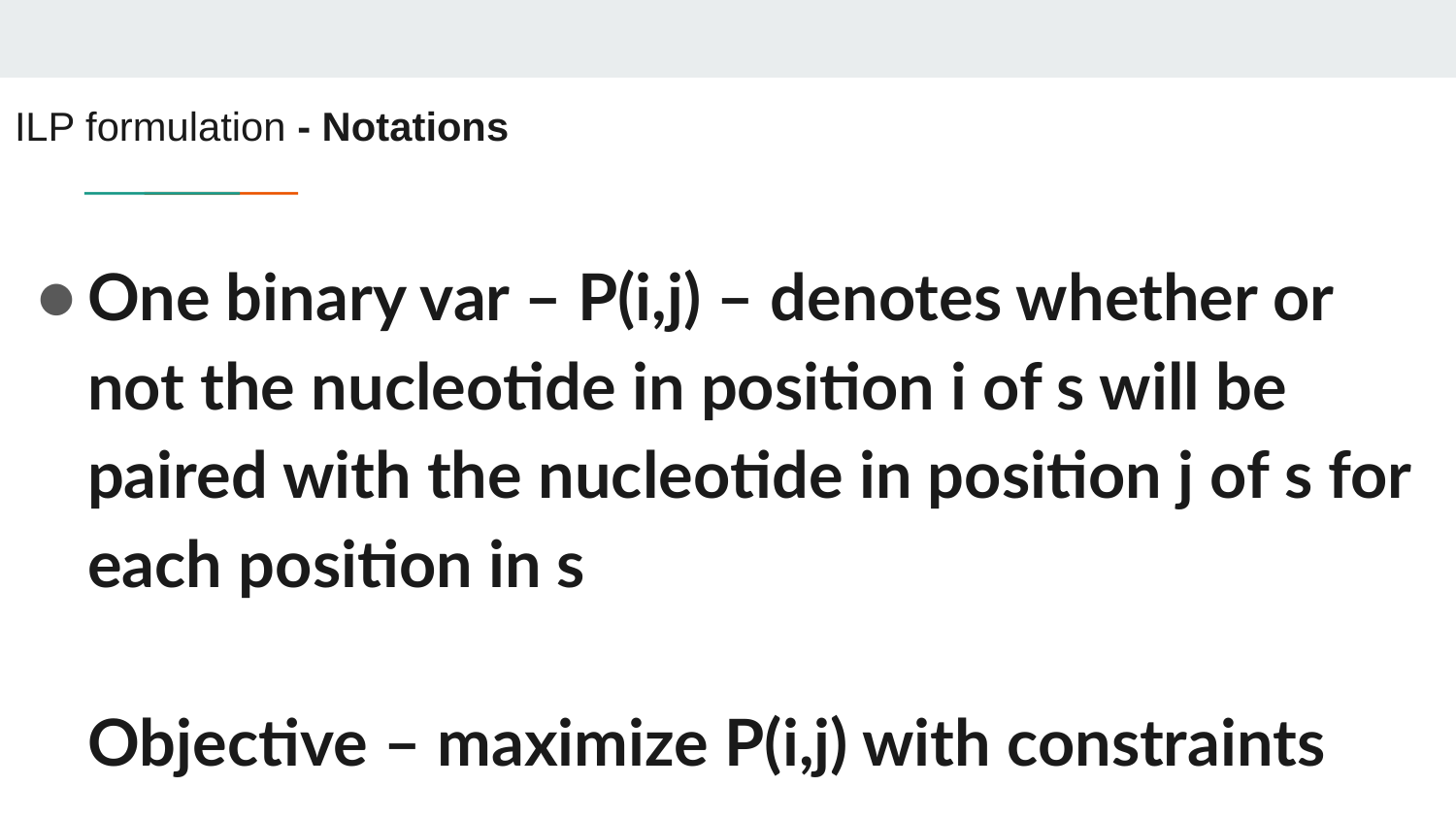

# ILP formulation - Notations
One binary var – P(i,j) – denotes whether or not the nucleotide in position i of s will be paired with the nucleotide in position j of s for each position in s
Objective – maximize P(i,j) with constraints